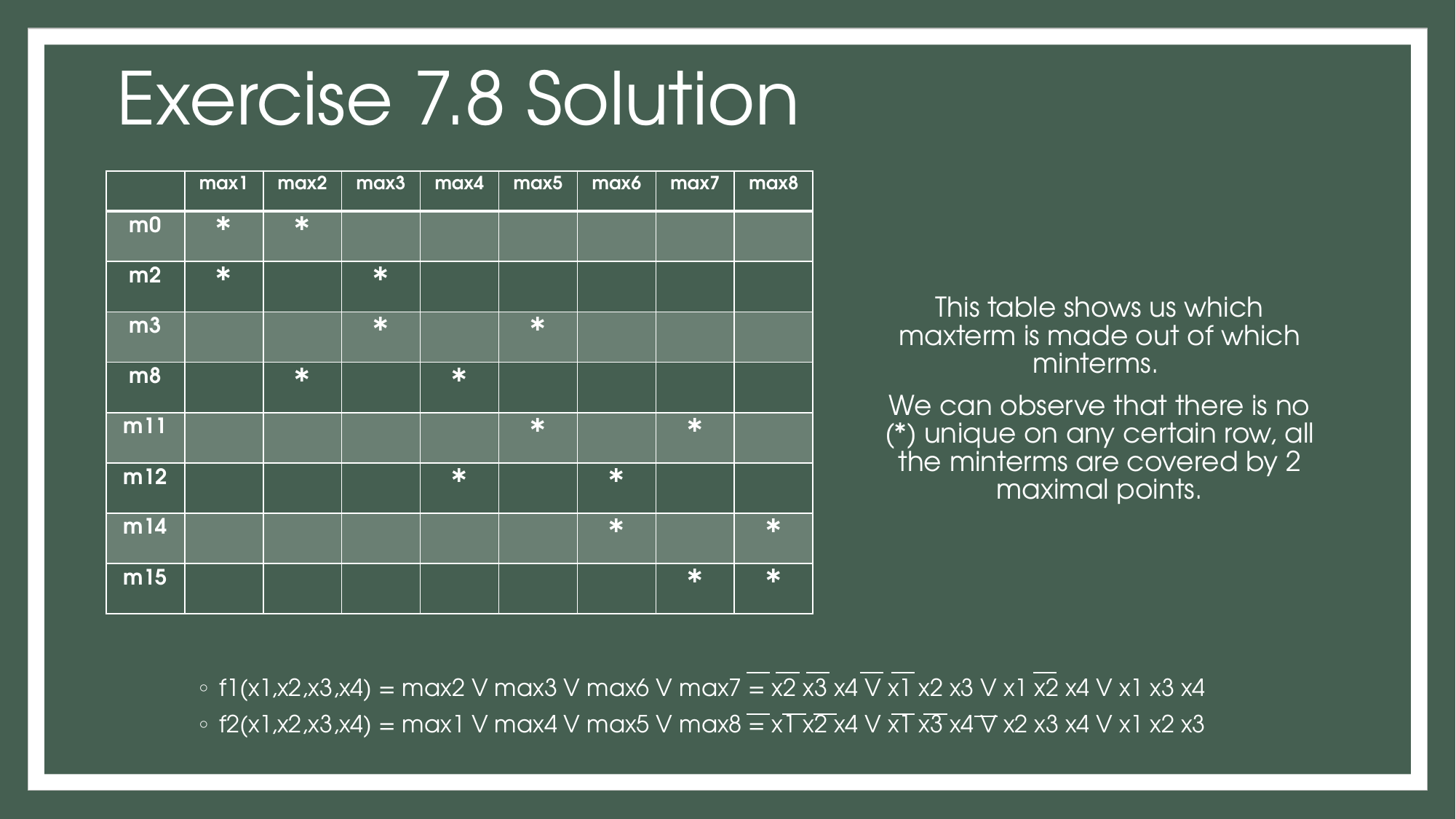

# Exercise 7.8 Solution
|  | max1 | max2 | max3 | max4 | max5 | max6 | max7 | max8 |
| --- | --- | --- | --- | --- | --- | --- | --- | --- |
| m0 | \* | \* |  |  |  |  |  |  |
| m2 | \* |  | \* |  |  |  |  |  |
| m3 |  |  | \* |  | \* |  |  |  |
| m8 |  | \* |  | \* |  |  |  |  |
| m11 |  |  |  |  | \* |  | \* |  |
| m12 |  |  |  | \* |  | \* |  |  |
| m14 |  |  |  |  |  | \* |  | \* |
| m15 |  |  |  |  |  |  | \* | \* |
This table shows us which maxterm is made out of which minterms.
We can observe that there is no (*) unique on any certain row, all the minterms are covered by 2 maximal points.

f1(x1,x2,x3,x4) = max2 V max3 V max6 V max7 = x2 x3 x4 V x1 x2 x3 V x1 x2 x4 V x1 x3 x4
f2(x1,x2,x3,x4) = max1 V max4 V max5 V max8 = x1 x2 x4 V x1 x3 x4 V x2 x3 x4 V x1 x2 x3